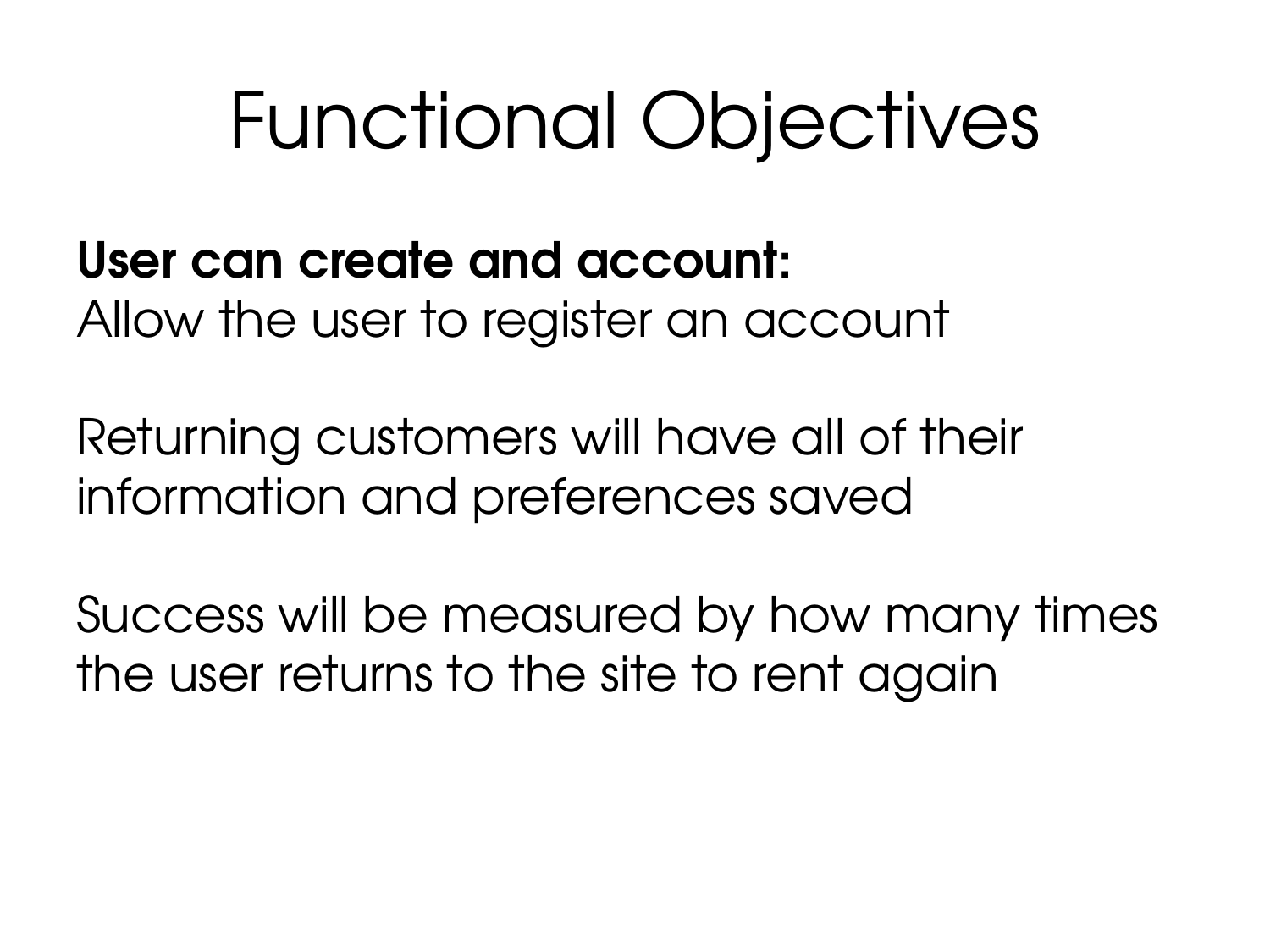

# Functional Objectives
User can create and account:
Allow the user to register an account
Returning customers will have all of their information and preferences saved
Success will be measured by how many times the user returns to the site to rent again